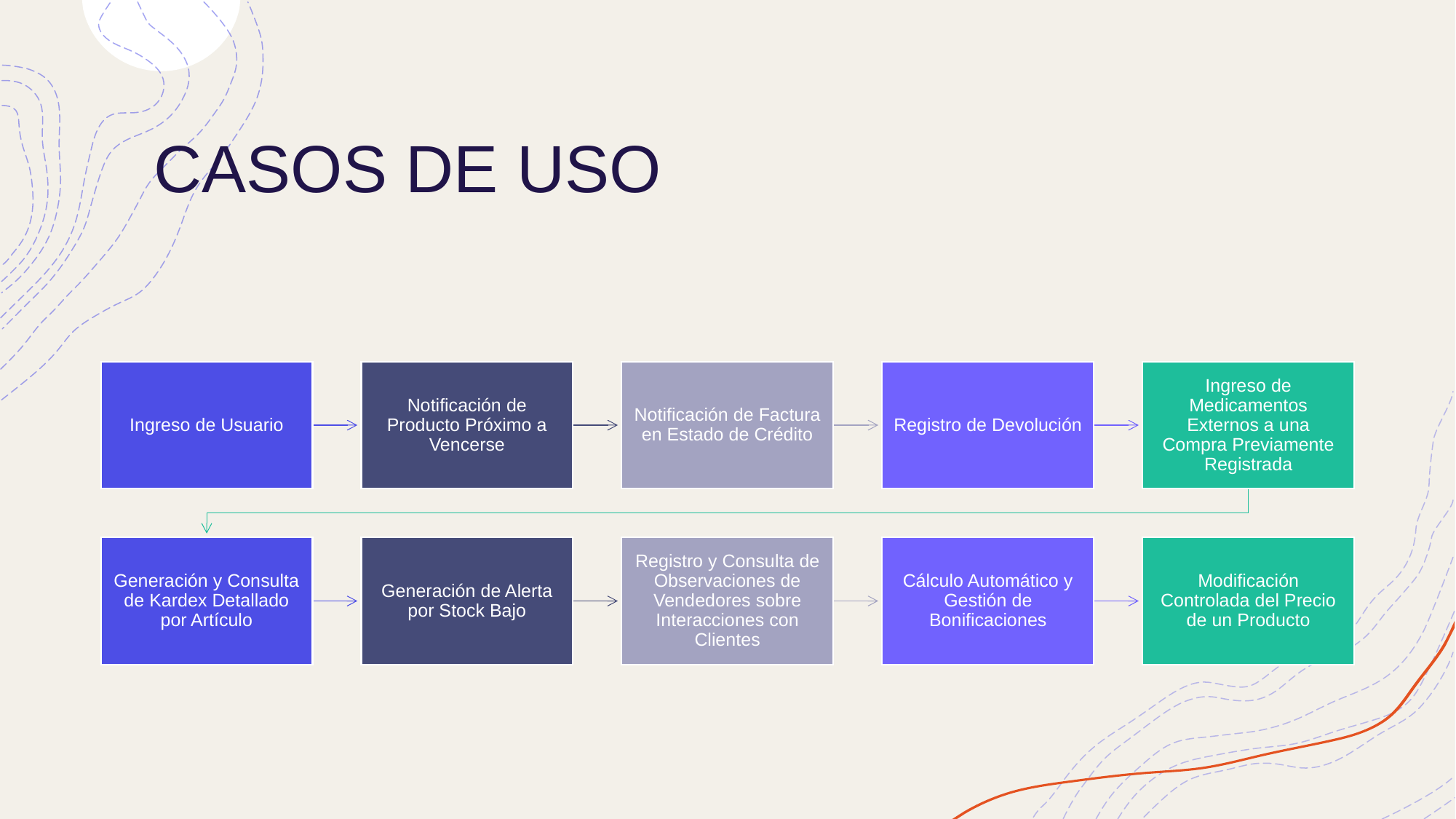

# CASOS DE USO

Ingreso de Usuario

Notificación de Producto Próximo a Vencerse

Notificación de Factura en Estado de Crédito

Registro de Devolución

Ingreso de Medicamentos Externos a una Compra Previamente Registrada

Generación y Consulta de Kardex Detallado por Artículo

Generación de Alerta por Stock Bajo

Registro y Consulta de Observaciones de Vendedores sobre Interacciones con Clientes

Cálculo Automático y Gestión de Bonificaciones
Modificación Controlada del Precio de un Producto